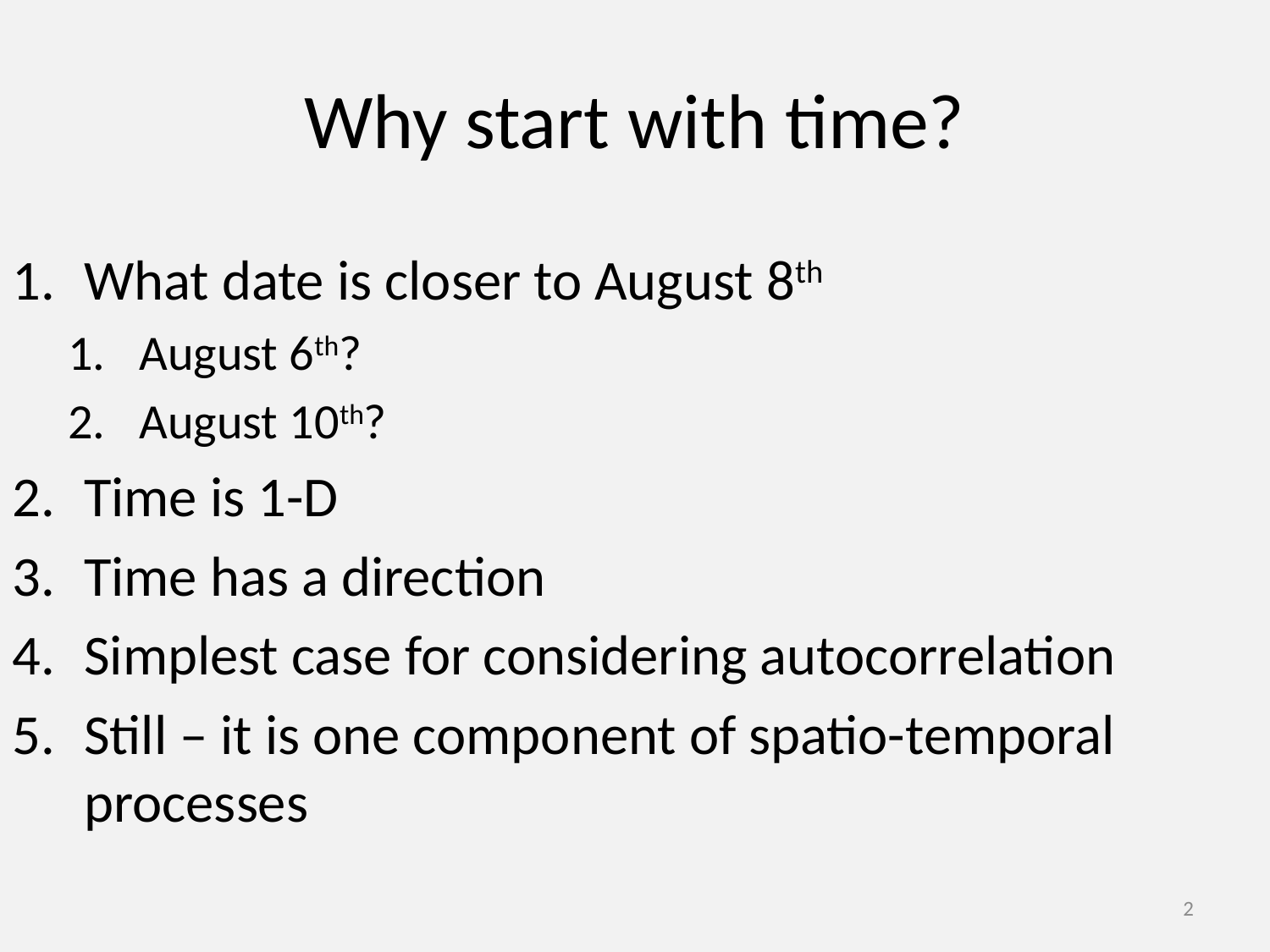

# Why start with time?
What date is closer to August 8th
August 6th?
August 10th?
Time is 1-D
Time has a direction
Simplest case for considering autocorrelation
Still – it is one component of spatio-temporal processes
2